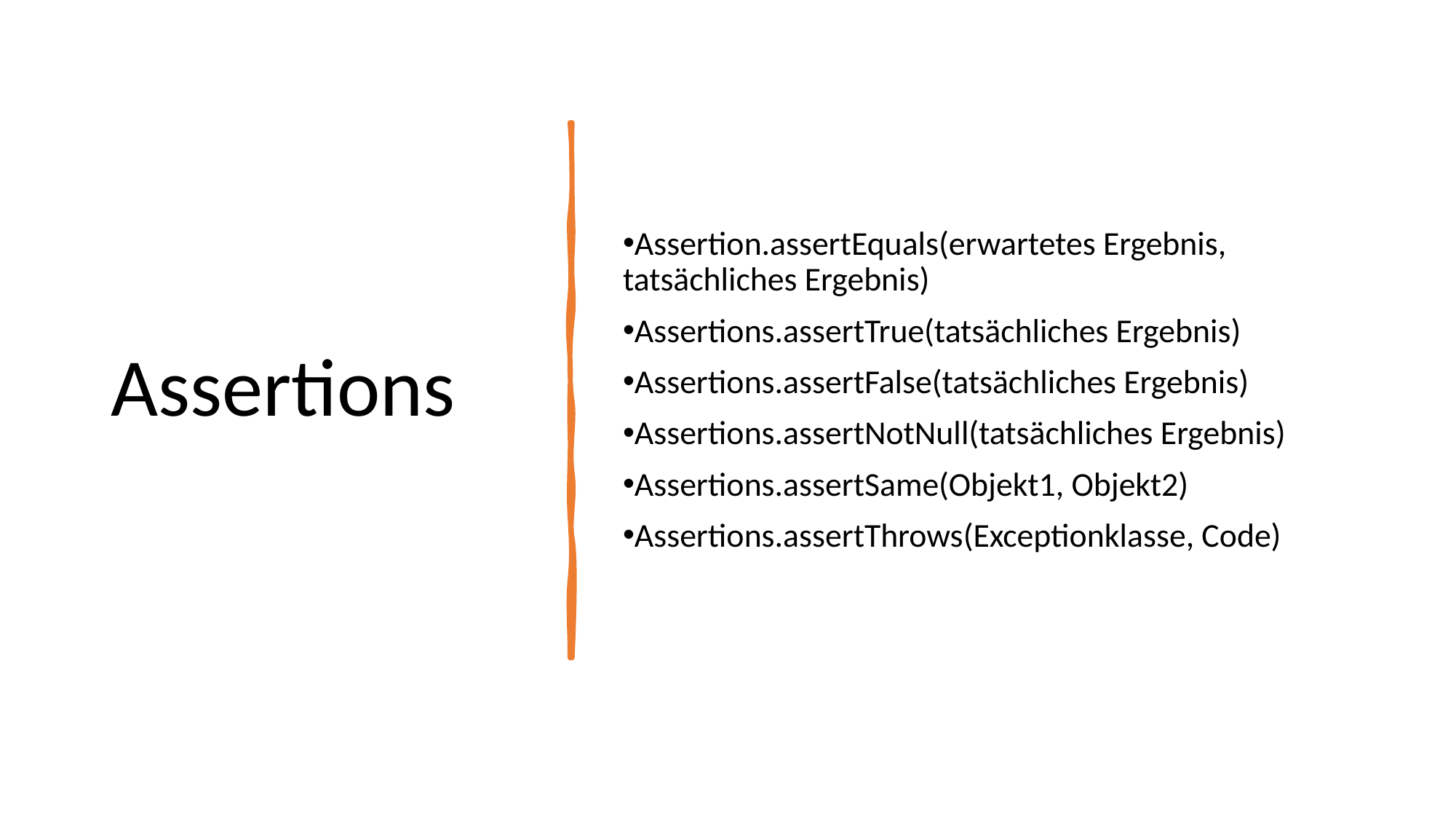

# Assertions
Assertion.assertEquals(erwartetes Ergebnis, tatsächliches Ergebnis)
Assertions.assertTrue(tatsächliches Ergebnis)
Assertions.assertFalse(tatsächliches Ergebnis)
Assertions.assertNotNull(tatsächliches Ergebnis)
Assertions.assertSame(Objekt1, Objekt2)
Assertions.assertThrows(Exceptionklasse, Code)